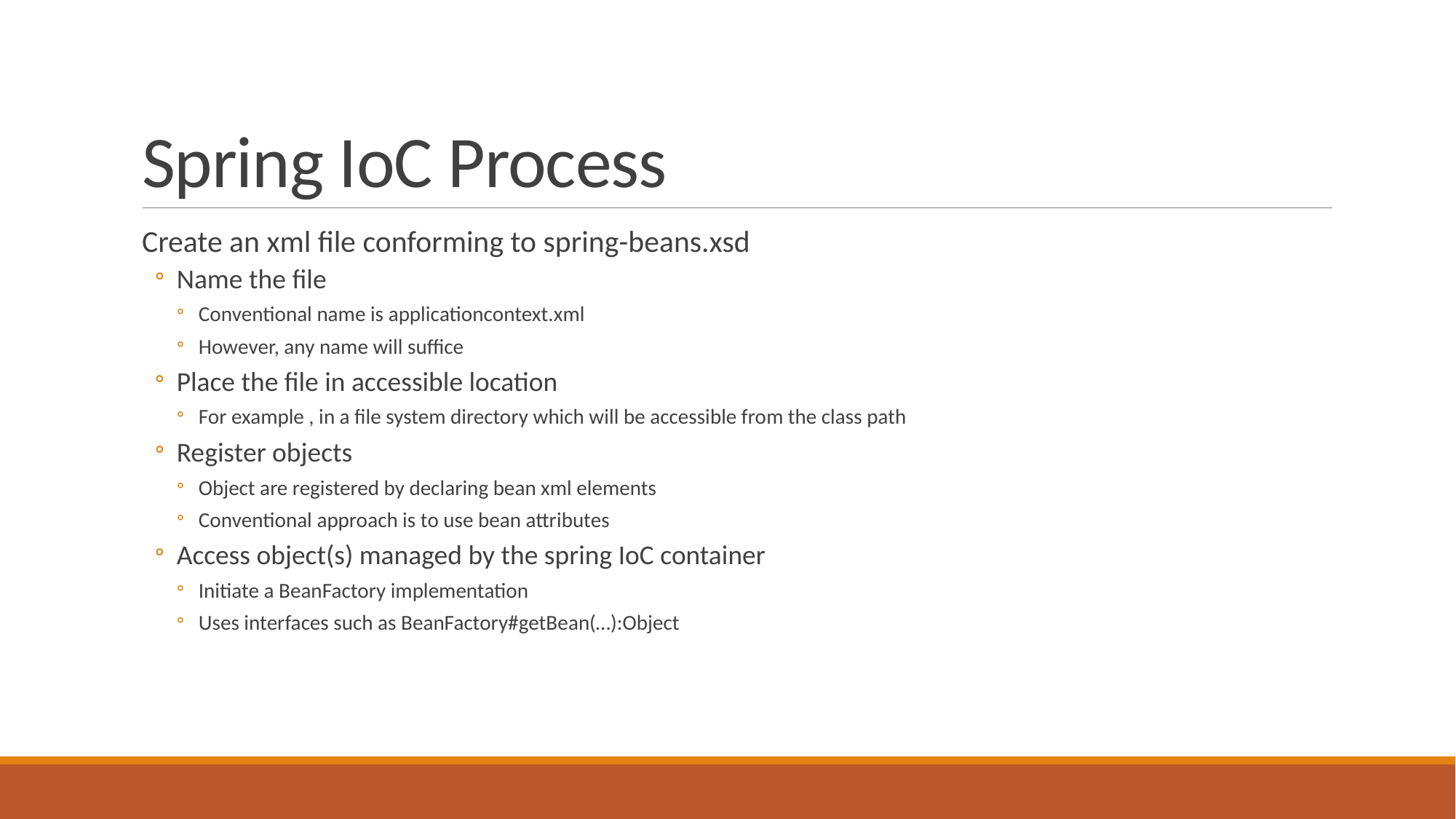

# Spring IoC Process
Create an xml file conforming to spring-beans.xsd
Name the file
Conventional name is applicationcontext.xml
However, any name will suffice
Place the file in accessible location
For example , in a file system directory which will be accessible from the class path
Register objects
Object are registered by declaring bean xml elements
Conventional approach is to use bean attributes
Access object(s) managed by the spring IoC container
Initiate a BeanFactory implementation
Uses interfaces such as BeanFactory#getBean(…):Object